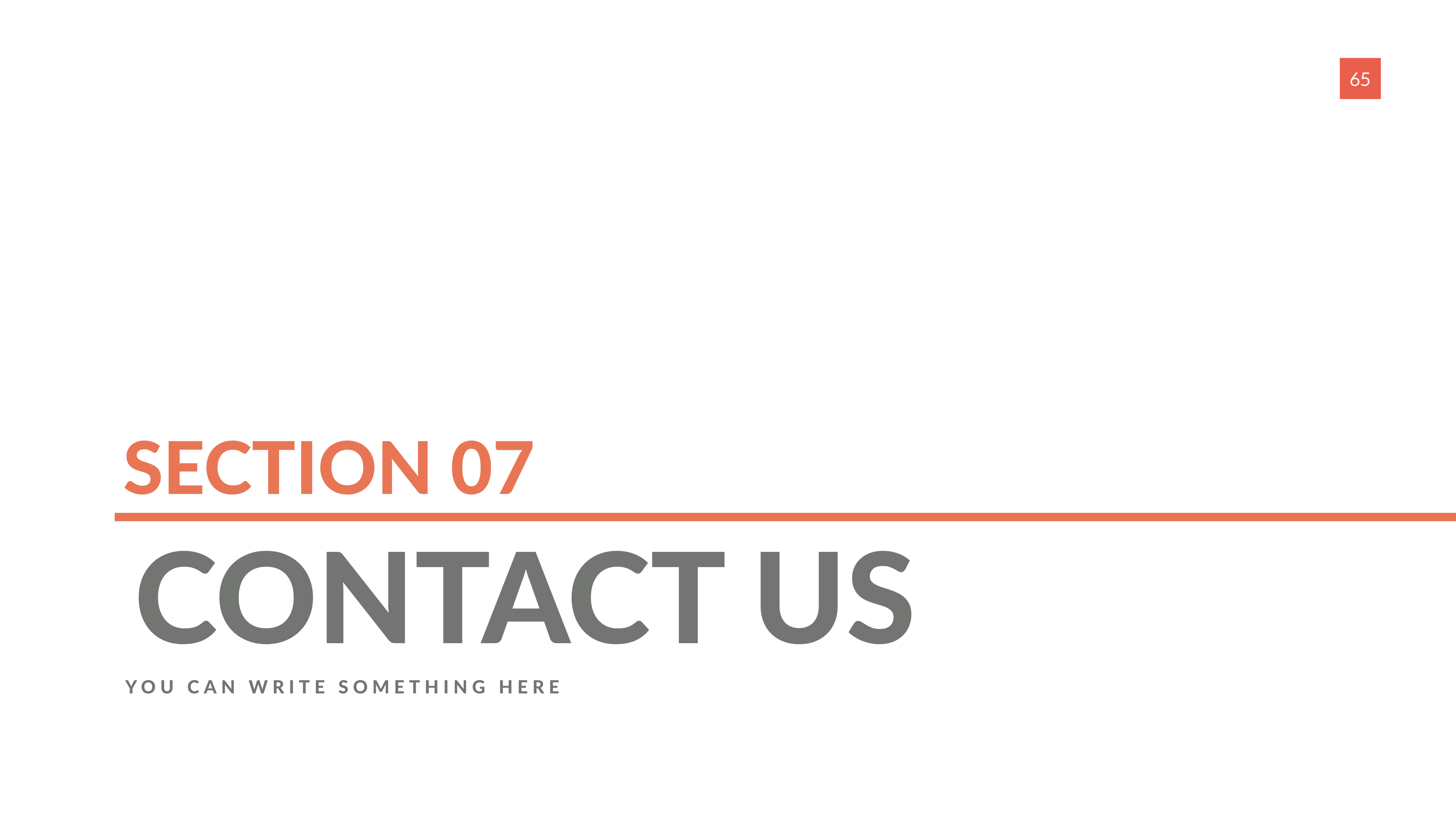

SECTION 07

CONTACT US
YOU CAN WRITE SOMETHING HERE